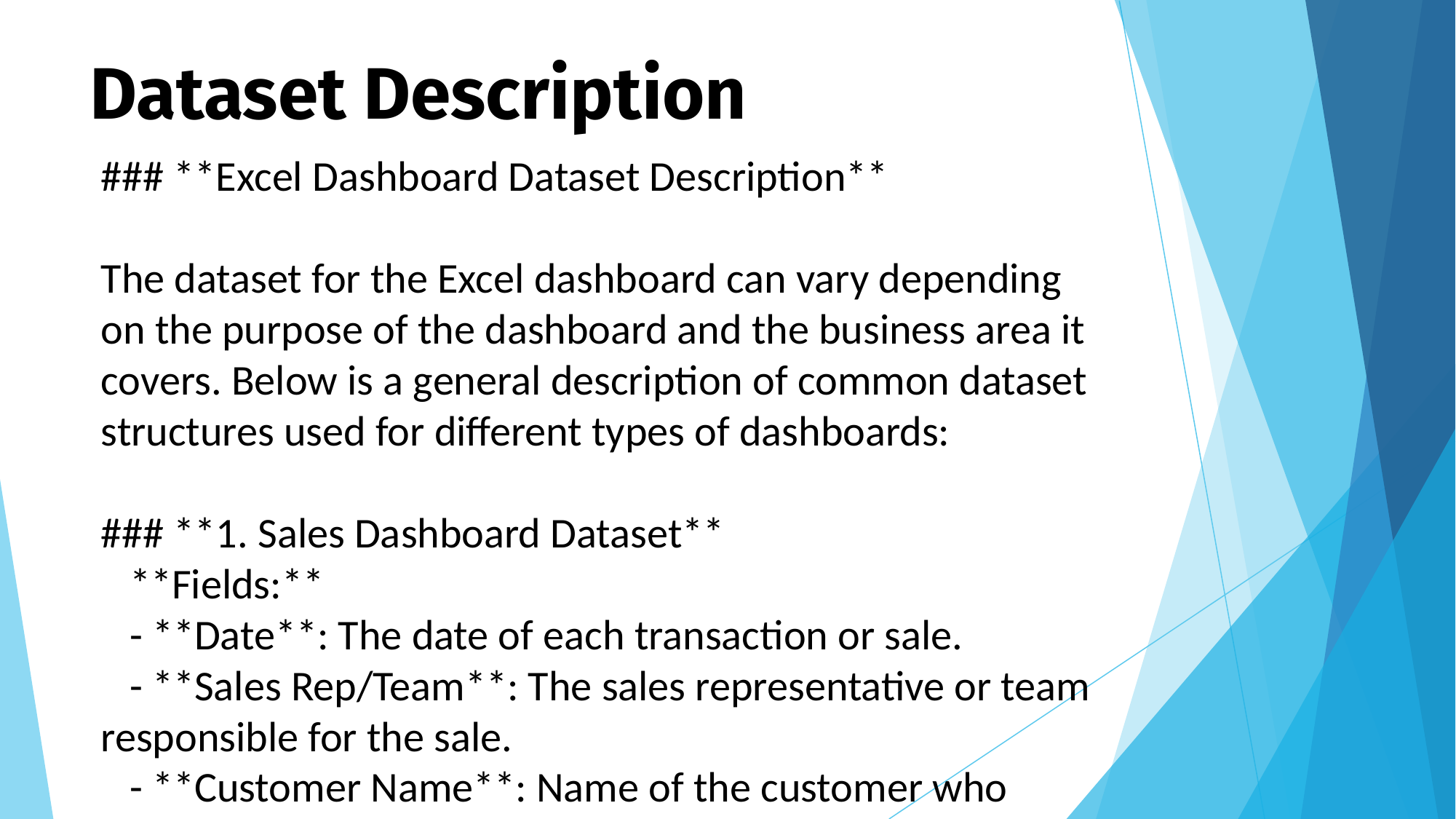

# Dataset Description
### **Excel Dashboard Dataset Description**

The dataset for the Excel dashboard can vary depending on the purpose of the dashboard and the business area it covers. Below is a general description of common dataset structures used for different types of dashboards:

### **1. Sales Dashboard Dataset**
   **Fields:**
   - **Date**: The date of each transaction or sale.
   - **Sales Rep/Team**: The sales representative or team responsible for the sale.
   - **Customer Name**: Name of the customer who made the purchase.
   - **Product/Service**: The product or service sold.
   - **Quantity Sold**: The number of units sold.
   - **Sale Amount**: The monetary value of the sale.
   - **Region/Location**: Geographic location or region of the sale.
   - **Profit Margin**: Profit earned on each sale (Sale Amount minus Costs).
   - **Sales Channel**: The method through which the sale was made (e.g., online, in-store, etc.).

   **Use Case**: This dataset can be used to analyze sales trends, monitor performance by region, and track the contribution of different products or teams.

---

### **2. Financial Dashboard Dataset**
   **